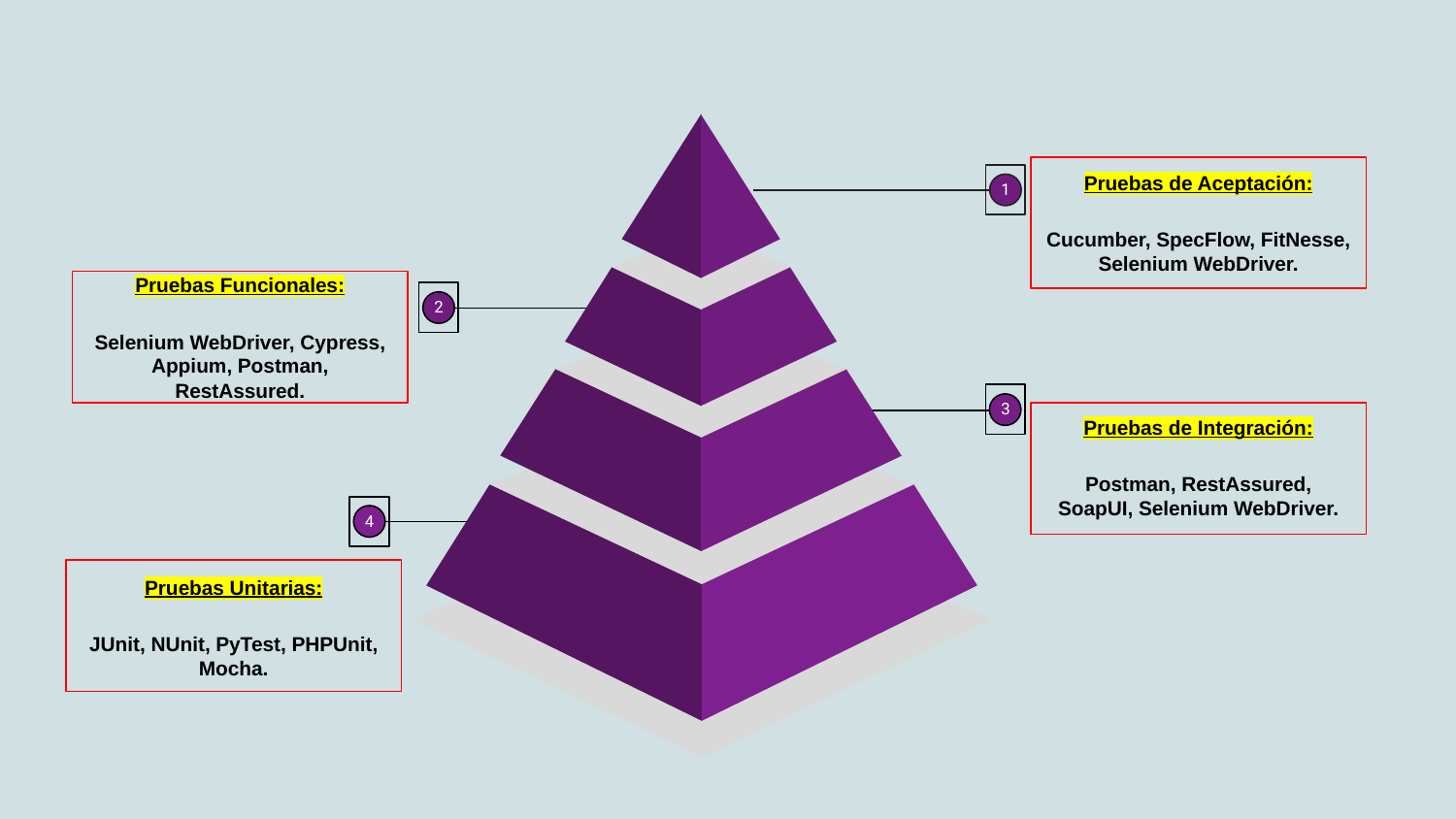

Pruebas de Aceptación:
Cucumber, SpecFlow, FitNesse, Selenium WebDriver.
1

Pruebas Funcionales:
Selenium WebDriver, Cypress, Appium, Postman, RestAssured.
2

3

Pruebas de Integración:
Postman, RestAssured, SoapUI, Selenium WebDriver.
4

Pruebas Unitarias:
JUnit, NUnit, PyTest, PHPUnit, Mocha.